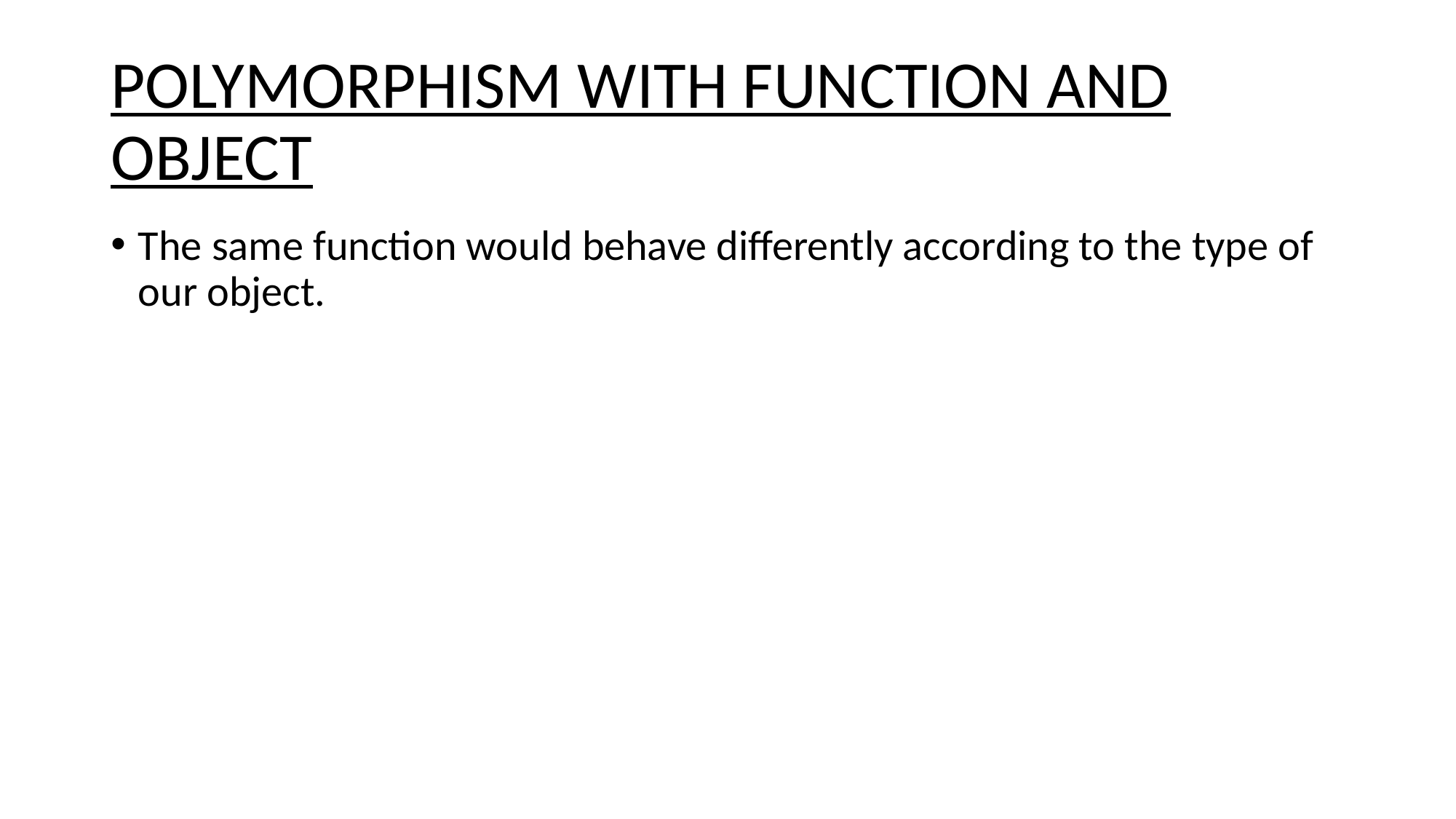

# POLYMORPHISM WITH FUNCTION AND OBJECT
The same function would behave differently according to the type of our object.